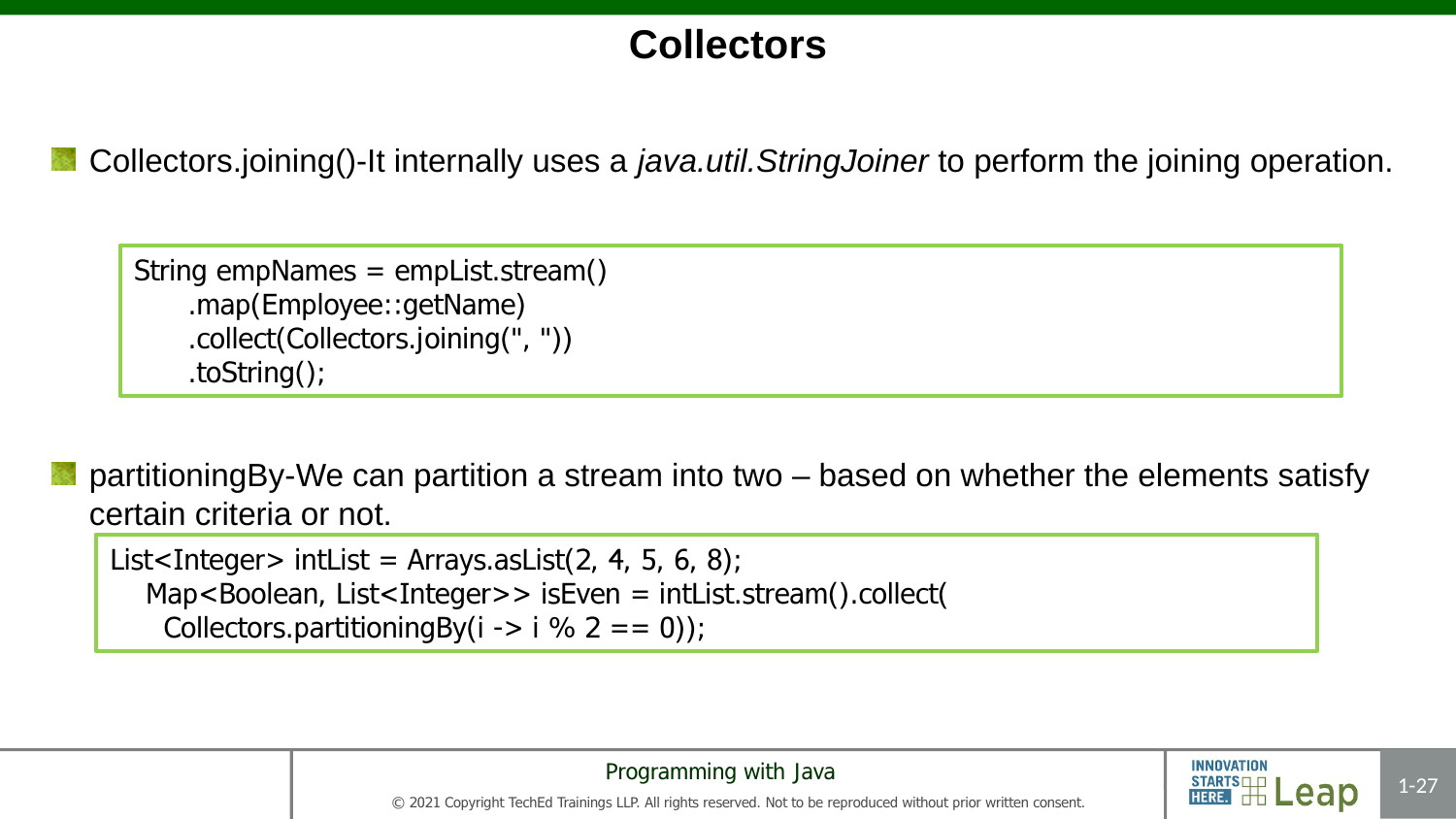

# Collectors
Collectors.joining()-It internally uses a java.util.StringJoiner to perform the joining operation.

partitioningBy-We can partition a stream into two – based on whether the elements satisfy certain criteria or not.

String empNames = empList.stream()
      .map(Employee::getName)
      .collect(Collectors.joining(", "))
      .toString();
List<Integer> intList = Arrays.asList(2, 4, 5, 6, 8);
    Map<Boolean, List<Integer>> isEven = intList.stream().collect(
      Collectors.partitioningBy(i -> i % 2 == 0));